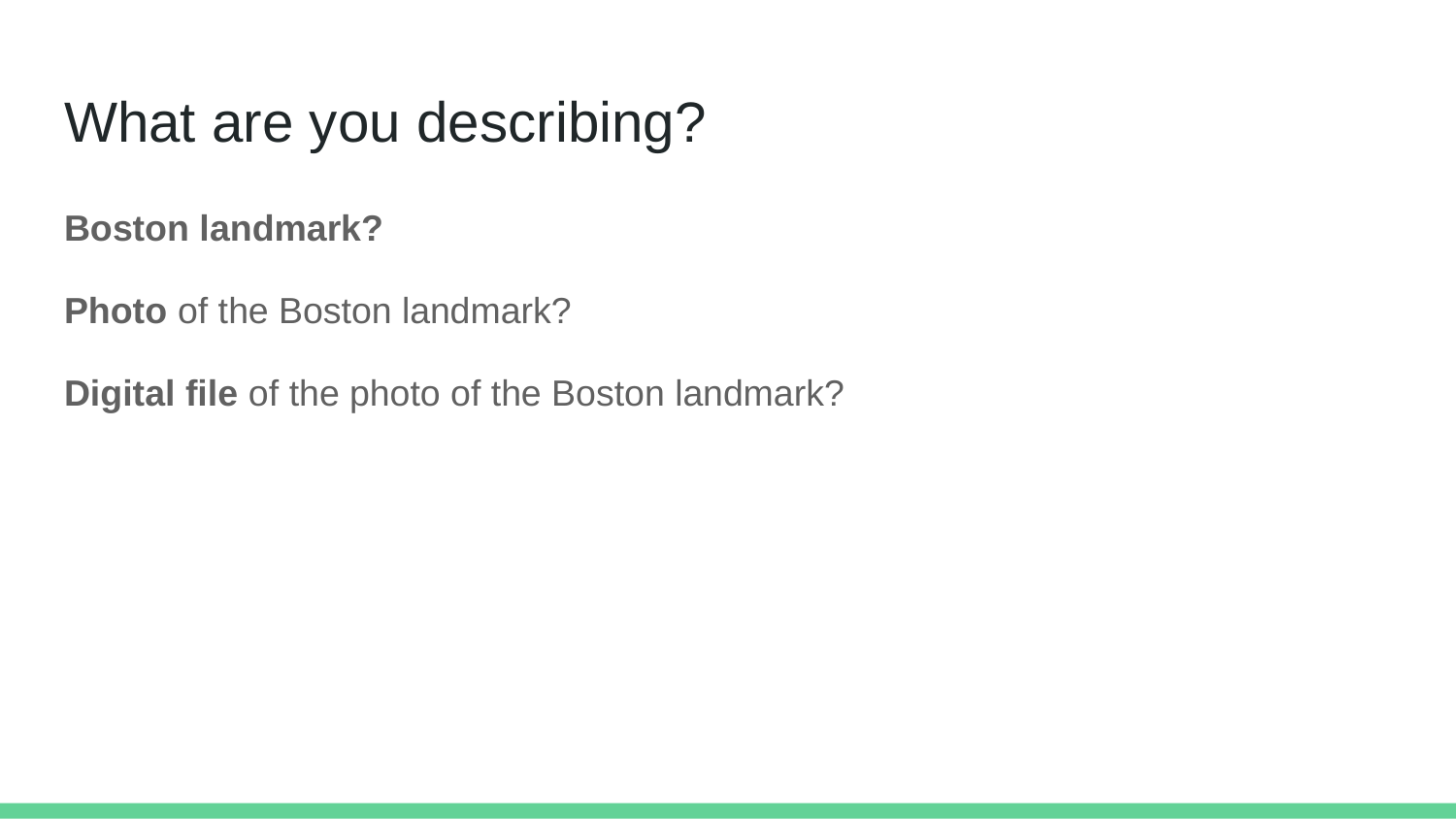

# What are you describing?
Boston landmark?
Photo of the Boston landmark?
Digital file of the photo of the Boston landmark?